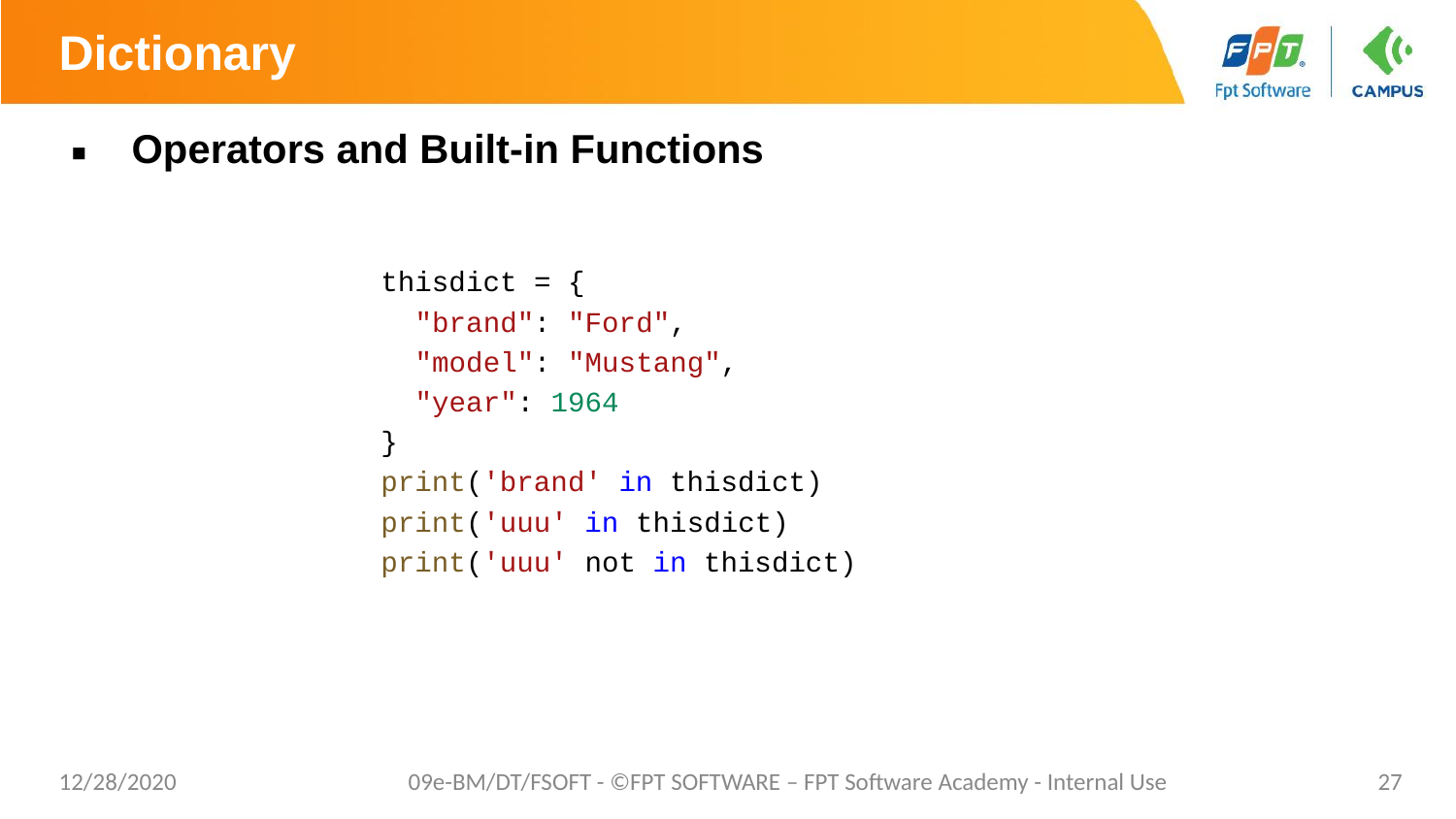

# Dictionary
Operators and Built-in Functions
thisdict = {
  "brand": "Ford",
  "model": "Mustang",
  "year": 1964
}
print('brand' in thisdict)
print('uuu' in thisdict)
print('uuu' not in thisdict)
12/28/2020
09e-BM/DT/FSOFT - ©FPT SOFTWARE – FPT Software Academy - Internal Use
27